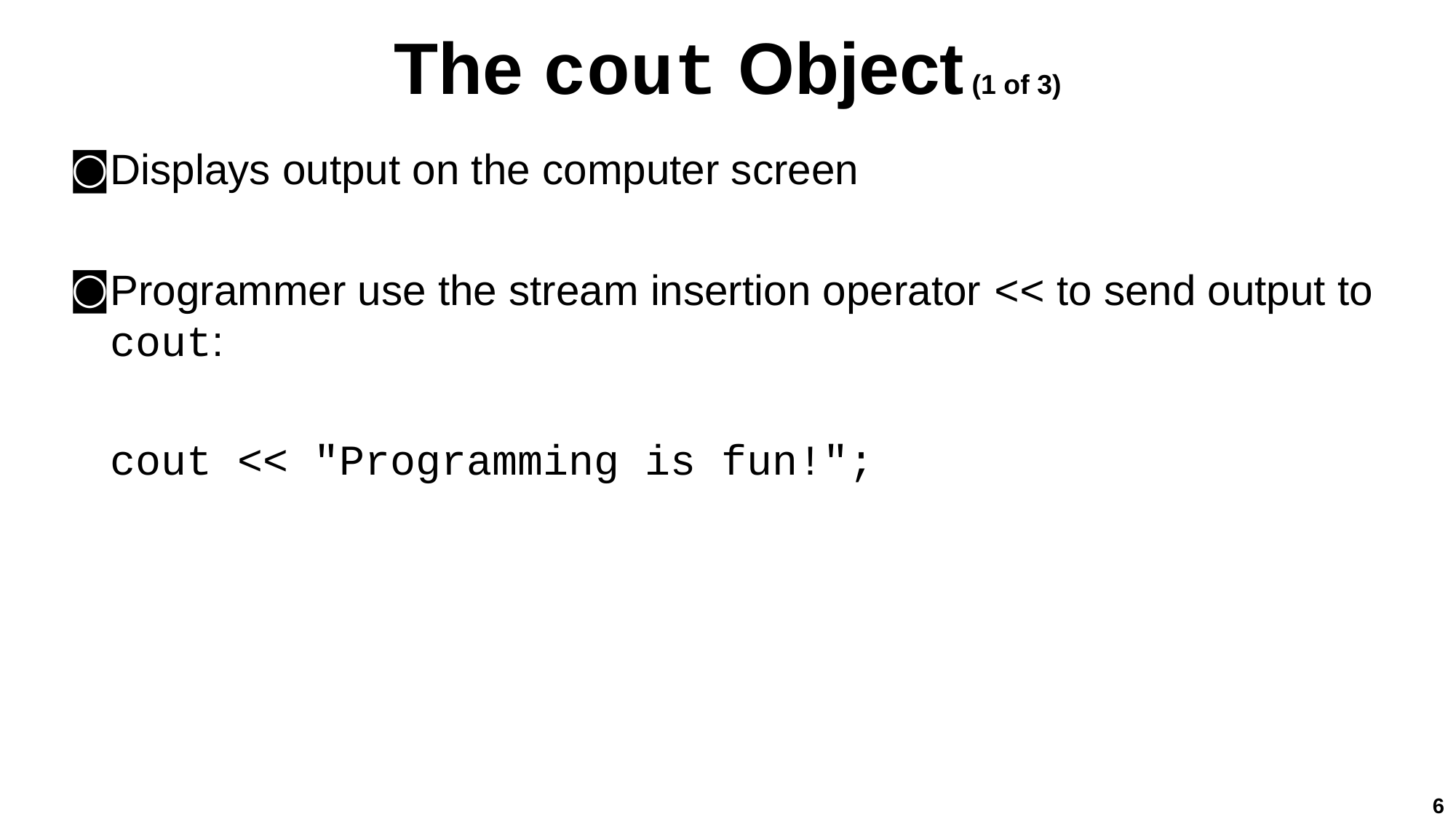

# The cout Object (1 of 3)
Displays output on the computer screen
Programmer use the stream insertion operator << to send output to cout:
cout << "Programming is fun!";
6